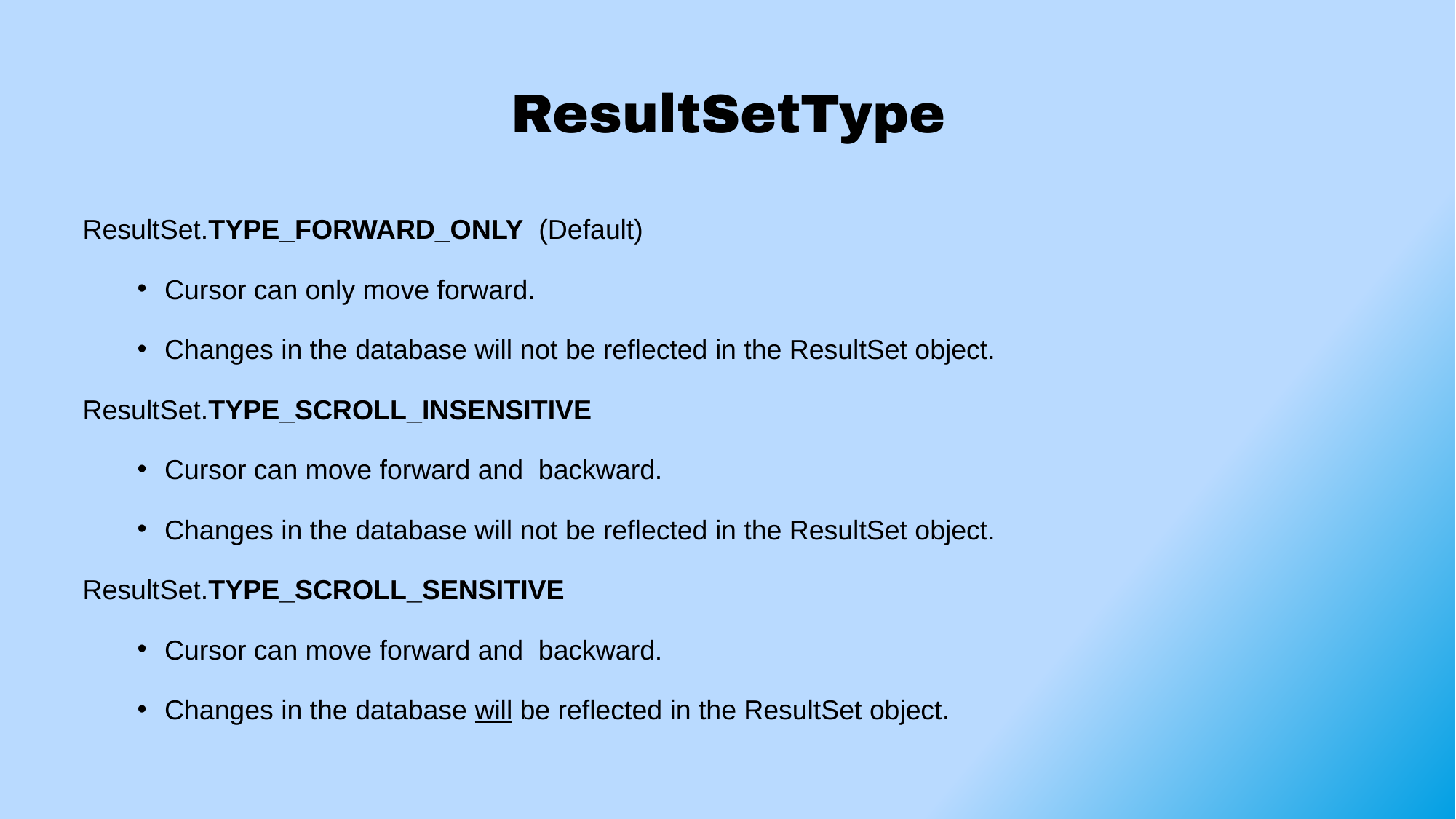

# ResultSetType
ResultSet.TYPE_FORWARD_ONLY  (Default)
Cursor can only move forward.
Changes in the database will not be reflected in the ResultSet object.
ResultSet.TYPE_SCROLL_INSENSITIVE
Cursor can move forward and  backward.
Changes in the database will not be reflected in the ResultSet object.
ResultSet.TYPE_SCROLL_SENSITIVE
Cursor can move forward and  backward.
Changes in the database will be reflected in the ResultSet object.